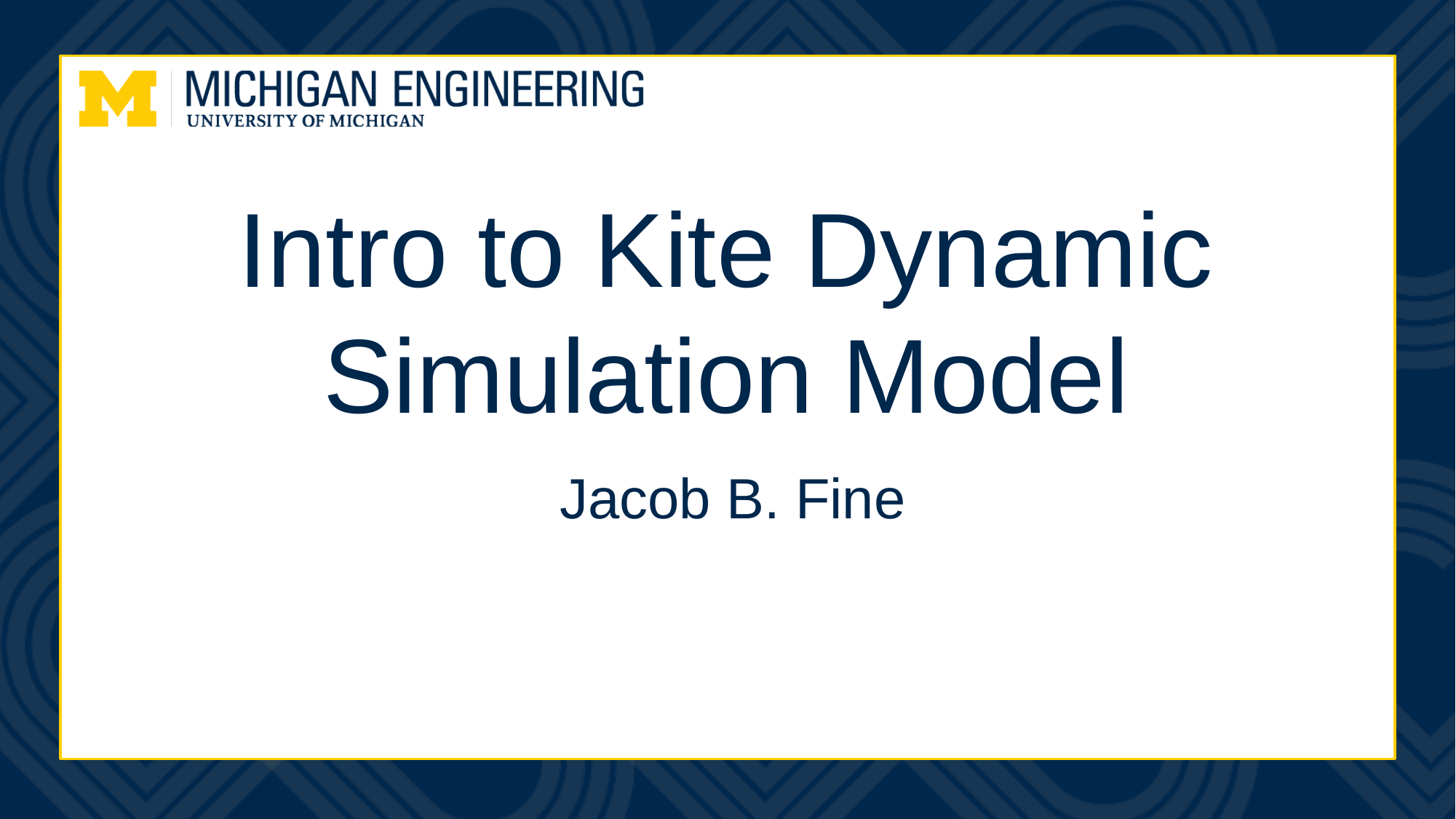

# Intro to Kite Dynamic Simulation Model
Jacob B. Fine